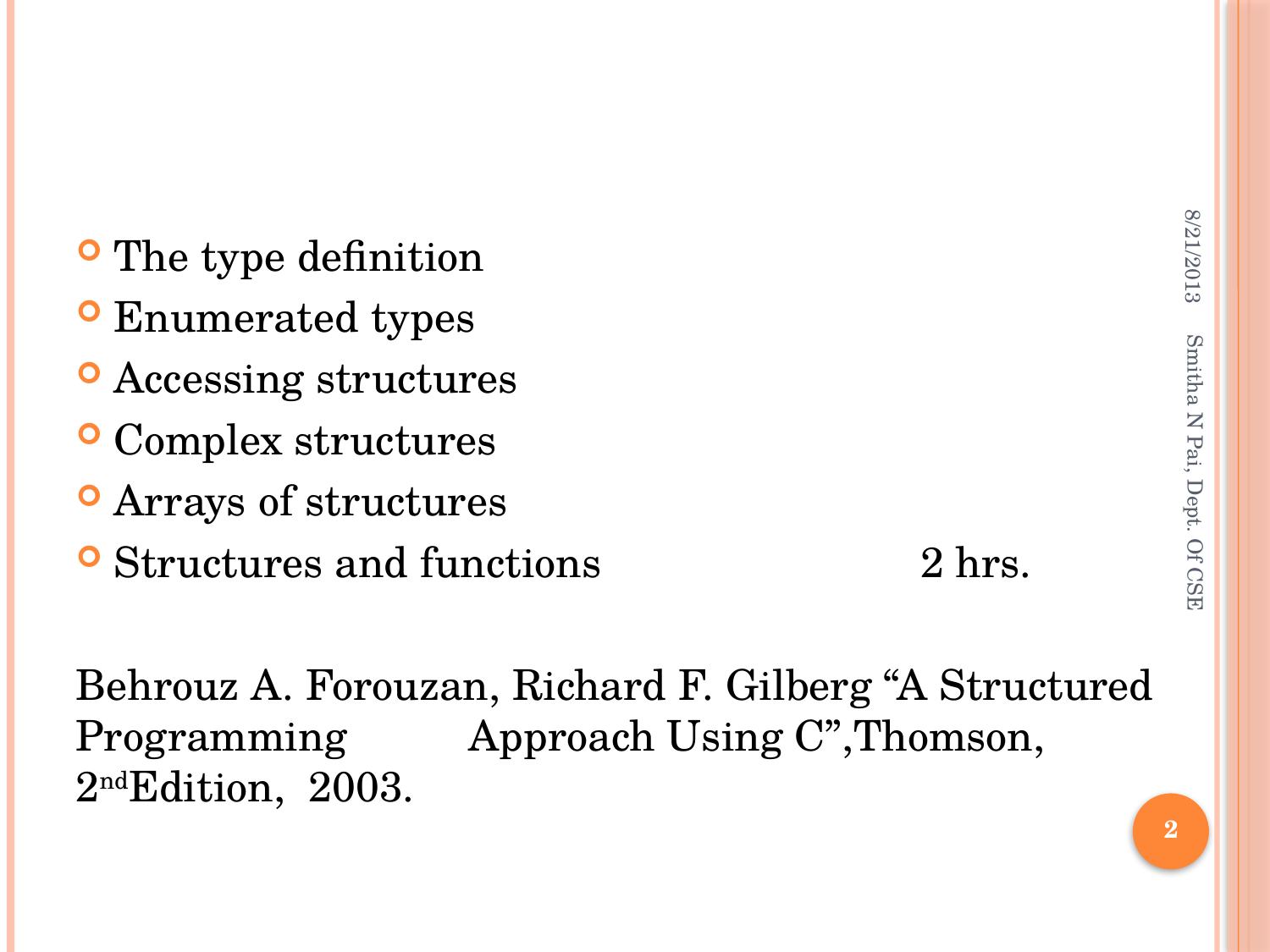

#
8/21/2013
The type definition
Enumerated types
Accessing structures
Complex structures
Arrays of structures
Structures and functions                           2 hrs.

Behrouz A. Forouzan, Richard F. Gilberg “A Structured Programming	 Approach Using C”,Thomson,  2ndEdition,  2003.
Smitha N Pai, Dept. Of CSE
2